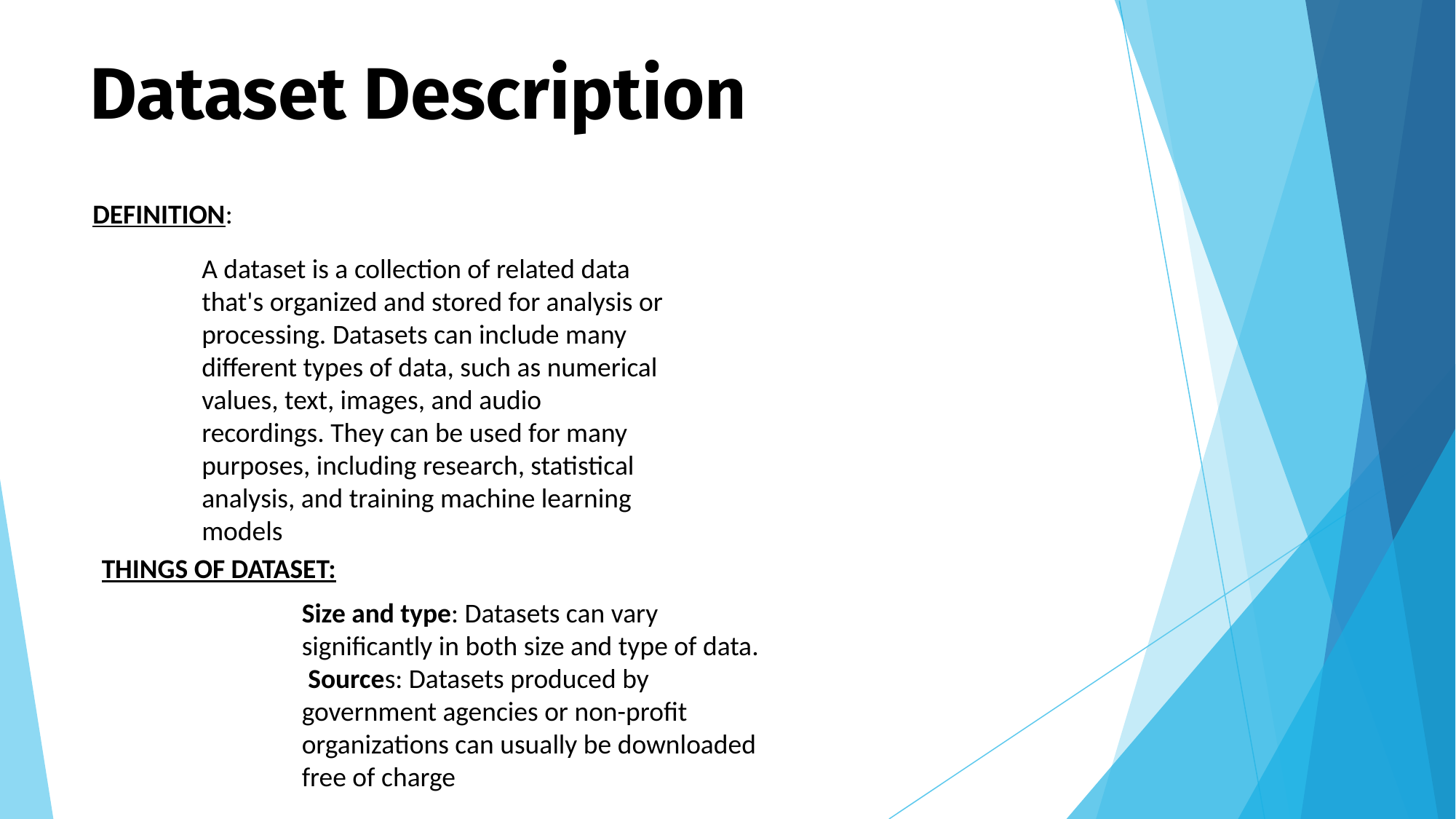

# Dataset Description
DEFINITION:
A dataset is a collection of related data that's organized and stored for analysis or processing. Datasets can include many different types of data, such as numerical values, text, images, and audio recordings. They can be used for many purposes, including research, statistical analysis, and training machine learning models
THINGS OF DATASET:
Size and type: Datasets can vary significantly in both size and type of data.
 Sources: Datasets produced by government agencies or non-profit organizations can usually be downloaded free of charge